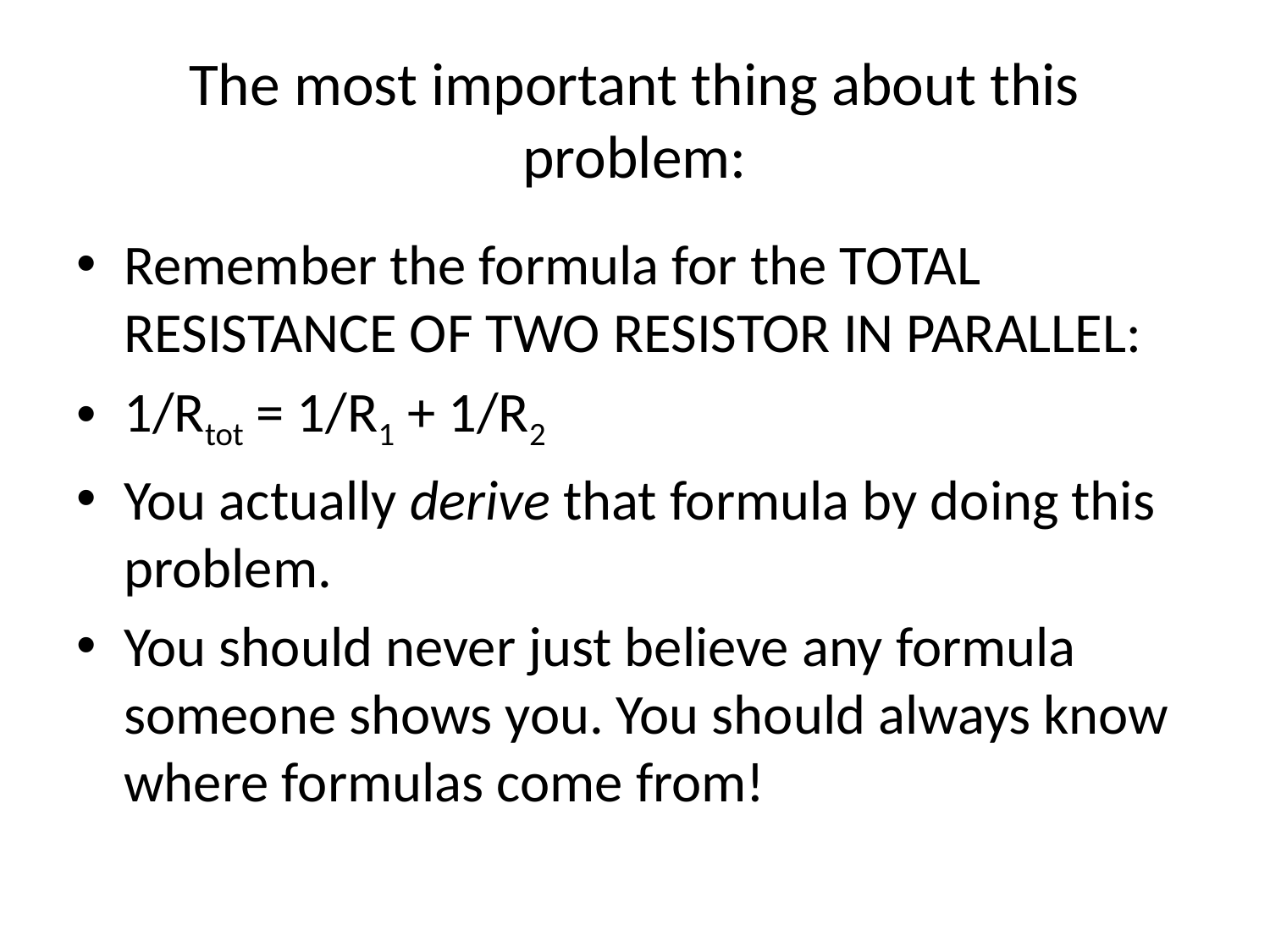

# The most important thing about this problem:
Remember the formula for the TOTAL RESISTANCE OF TWO RESISTOR IN PARALLEL:
1/Rtot = 1/R1 + 1/R2
You actually derive that formula by doing this problem.
You should never just believe any formula someone shows you. You should always know where formulas come from!